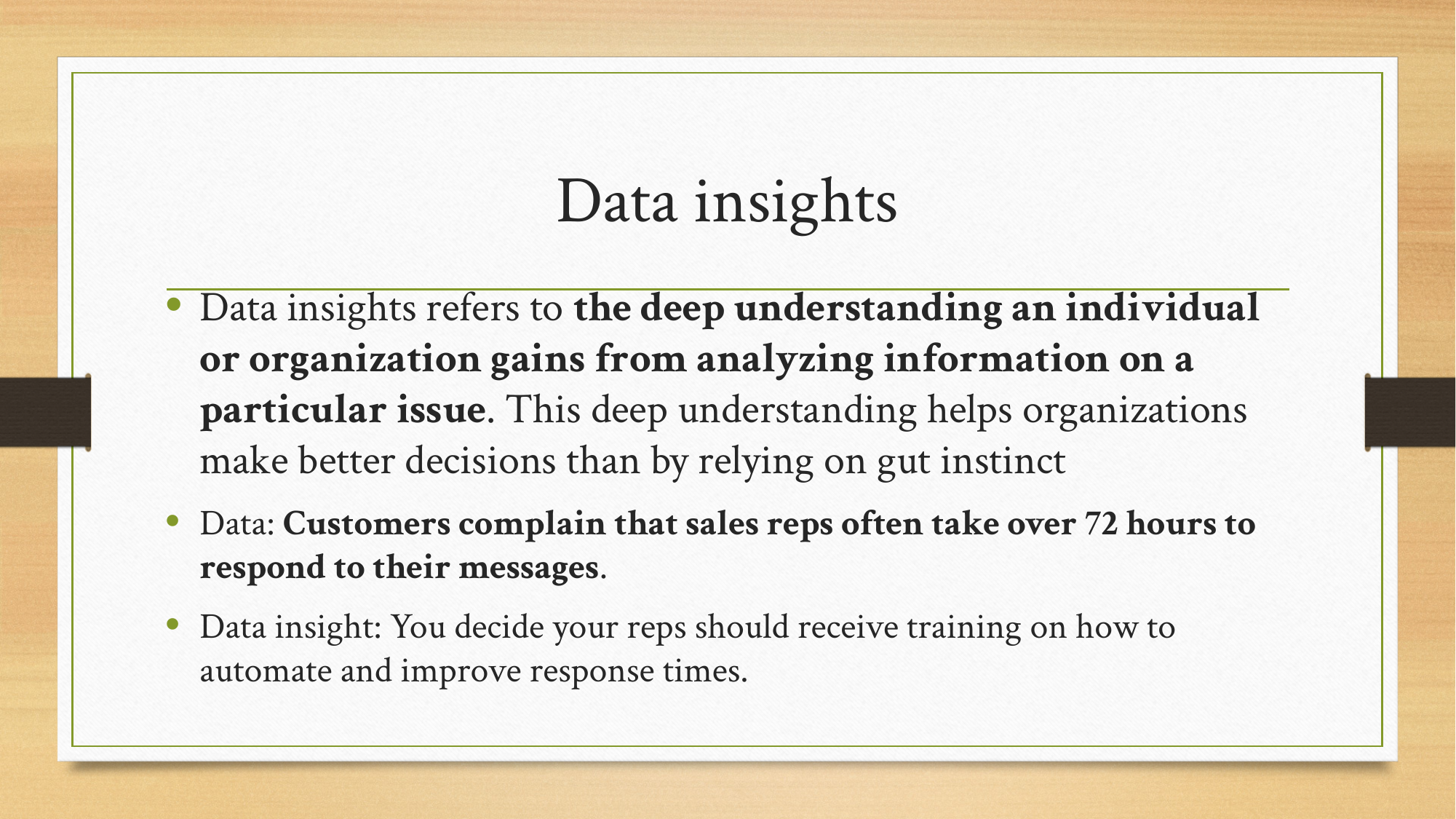

# Data insights
Data insights refers to the deep understanding an individual or organization gains from analyzing information on a particular issue. This deep understanding helps organizations make better decisions than by relying on gut instinct
Data: Customers complain that sales reps often take over 72 hours to respond to their messages.
Data insight: You decide your reps should receive training on how to automate and improve response times.